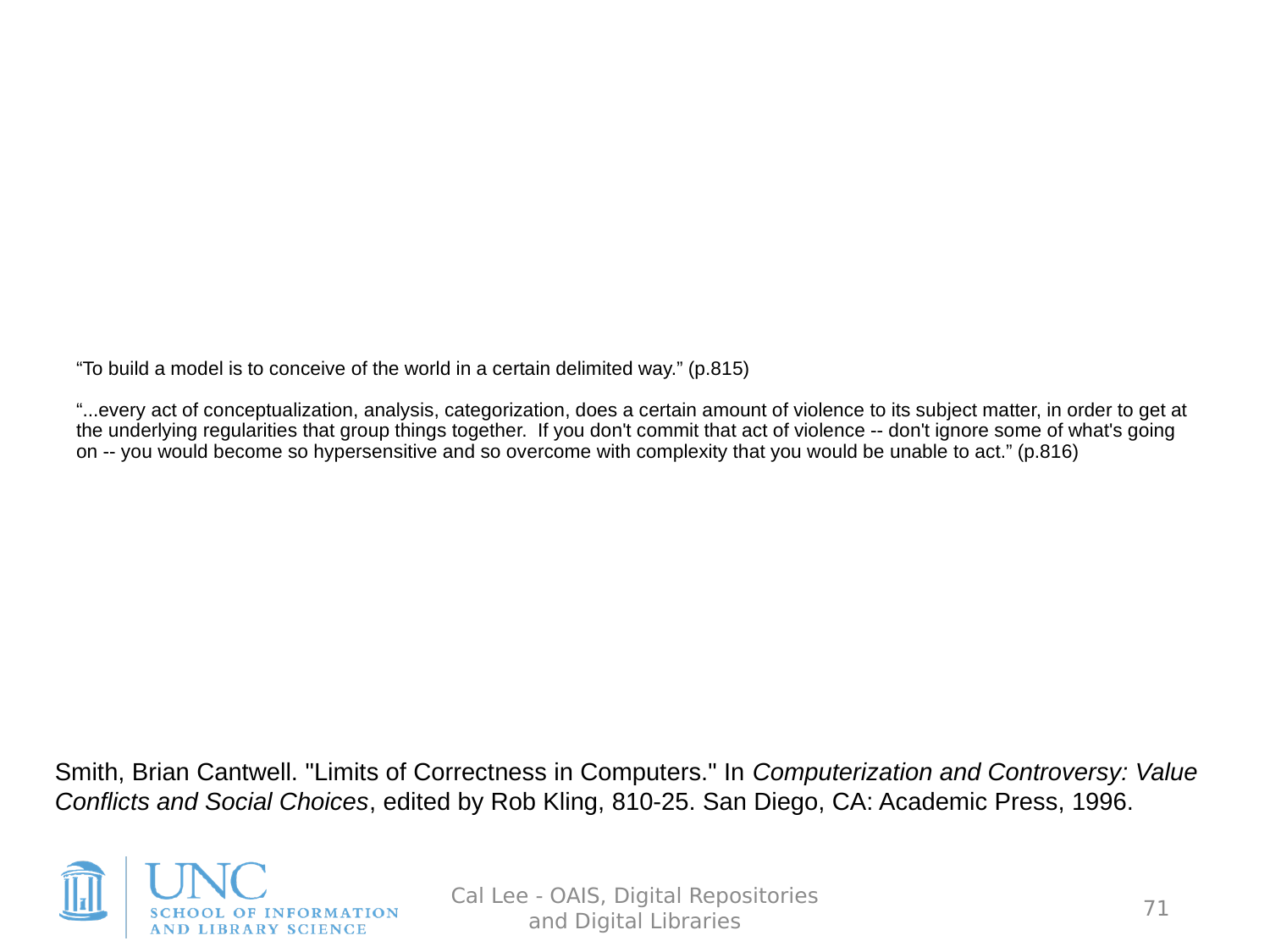

# “To build a model is to conceive of the world in a certain delimited way.” (p.815) “...every act of conceptualization, analysis, categorization, does a certain amount of violence to its subject matter, in order to get at the underlying regularities that group things together.  If you don't commit that act of violence -- don't ignore some of what's going on -- you would become so hypersensitive and so overcome with complexity that you would be unable to act.” (p.816)
Smith, Brian Cantwell. "Limits of Correctness in Computers." In Computerization and Controversy: Value Conflicts and Social Choices, edited by Rob Kling, 810-25. San Diego, CA: Academic Press, 1996.
Cal Lee - OAIS, Digital Repositories and Digital Libraries
71